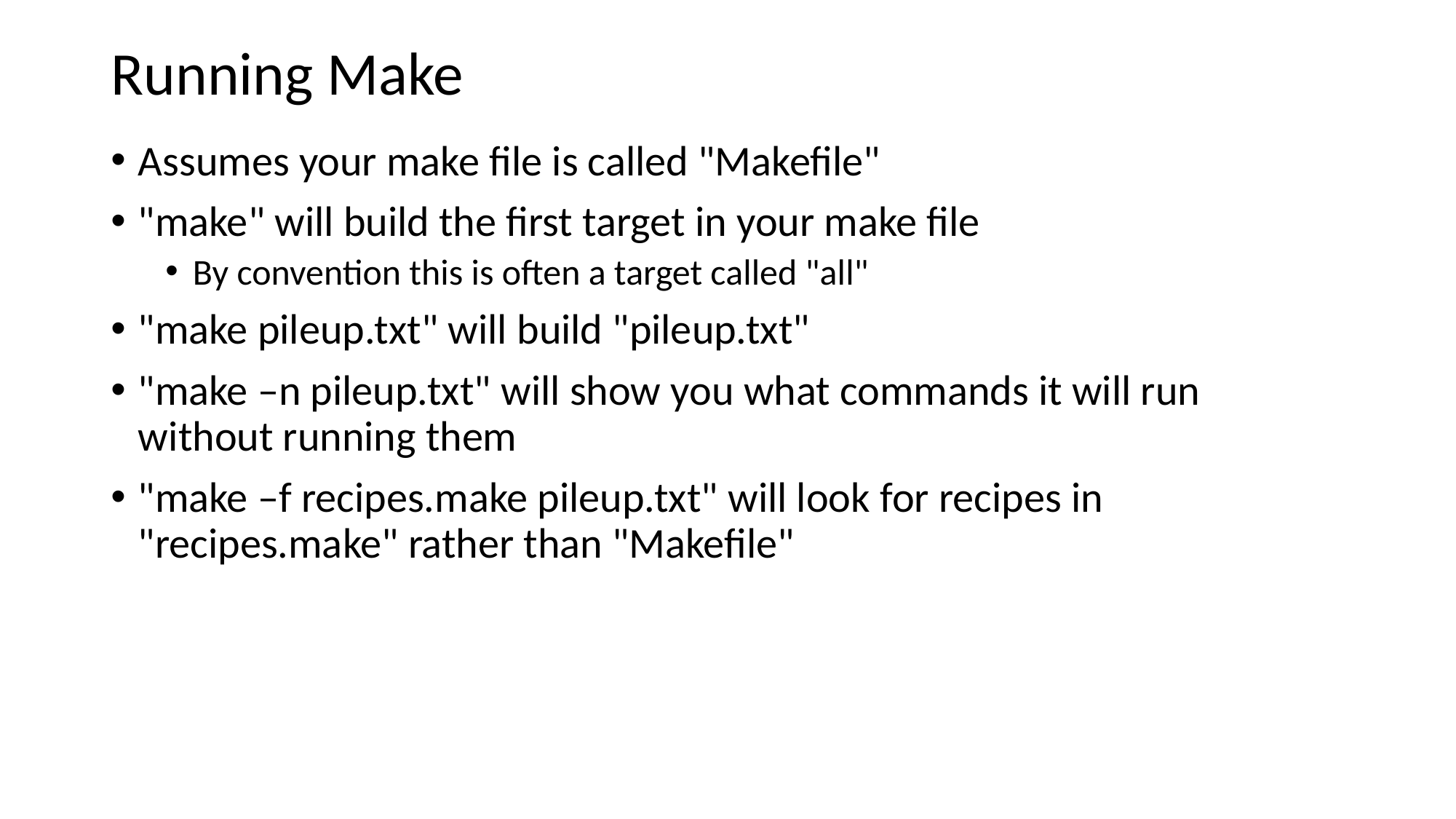

# Running Make
Assumes your make file is called "Makefile"
"make" will build the first target in your make file
By convention this is often a target called "all"
"make pileup.txt" will build "pileup.txt"
"make –n pileup.txt" will show you what commands it will run without running them
"make –f recipes.make pileup.txt" will look for recipes in "recipes.make" rather than "Makefile"